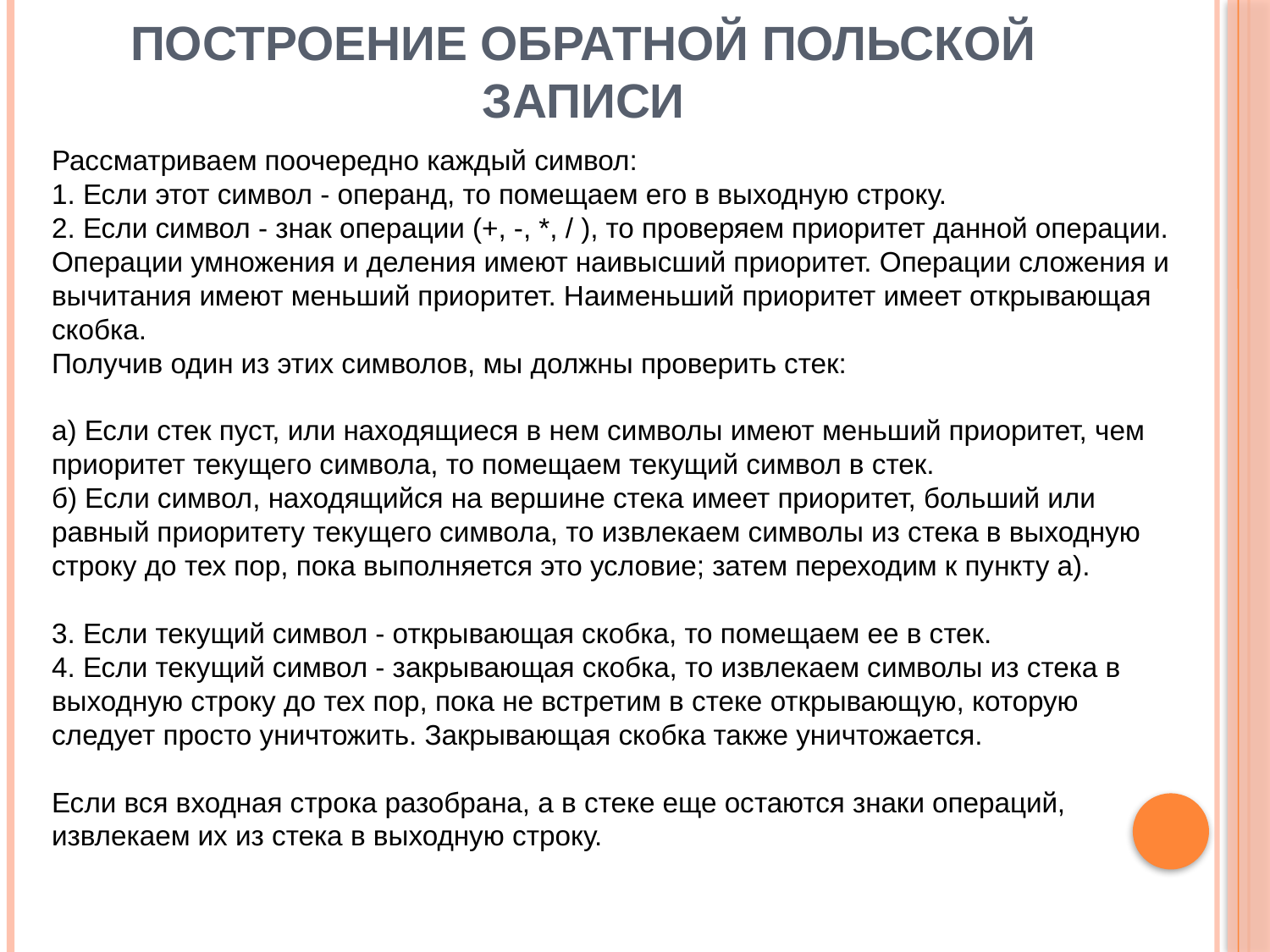

# ПОСТРОЕНИЕ ОБРАТНОЙ ПОЛЬСКОЙ ЗАПИСИ
Рассматриваем поочередно каждый символ:
1. Если этот символ - операнд, то помещаем его в выходную строку.
2. Если символ - знак операции (+, -, *, / ), то проверяем приоритет данной операции. Операции умножения и деления имеют наивысший приоритет. Операции сложения и вычитания имеют меньший приоритет. Наименьший приоритет имеет открывающая скобка.
Получив один из этих символов, мы должны проверить стек:
а) Если стек пуст, или находящиеся в нем символы имеют меньший приоритет, чем приоритет текущего символа, то помещаем текущий символ в стек.
б) Если символ, находящийся на вершине стека имеет приоритет, больший или равный приоритету текущего символа, то извлекаем символы из стека в выходную строку до тех пор, пока выполняется это условие; затем переходим к пункту а).
3. Если текущий символ - открывающая скобка, то помещаем ее в стек.
4. Если текущий символ - закрывающая скобка, то извлекаем символы из стека в выходную строку до тех пор, пока не встретим в стеке открывающую, которую следует просто уничтожить. Закрывающая скобка также уничтожается.

Если вся входная строка разобрана, а в стеке еще остаются знаки операций, извлекаем их из стека в выходную строку.